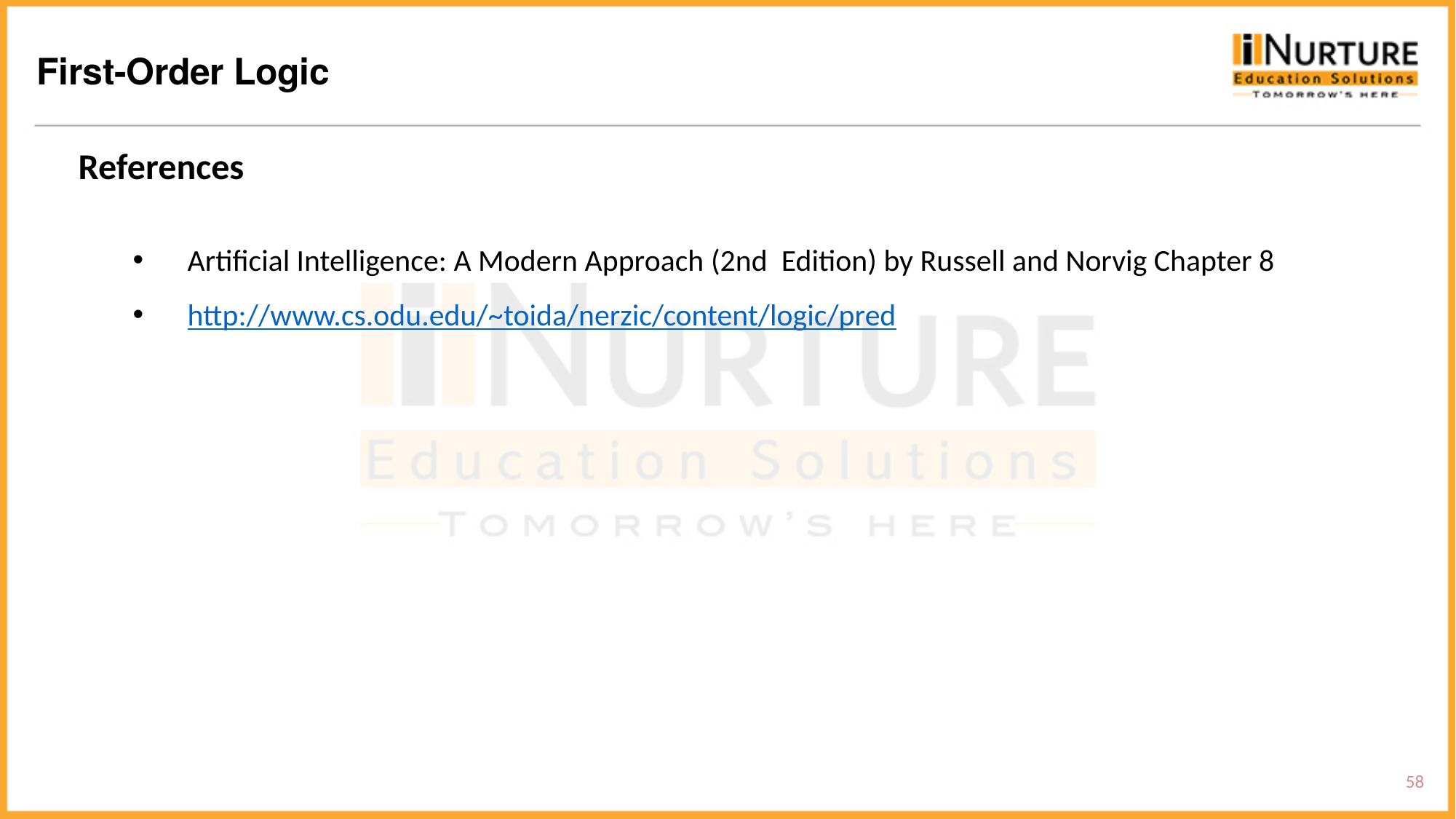

First-Order Logic
References

Artificial Intelligence: A Modern Approach (2nd  Edition) by Russell and Norvig Chapter 8
http://www.cs.odu.edu/~toida/nerzic/content/logic/pred

58